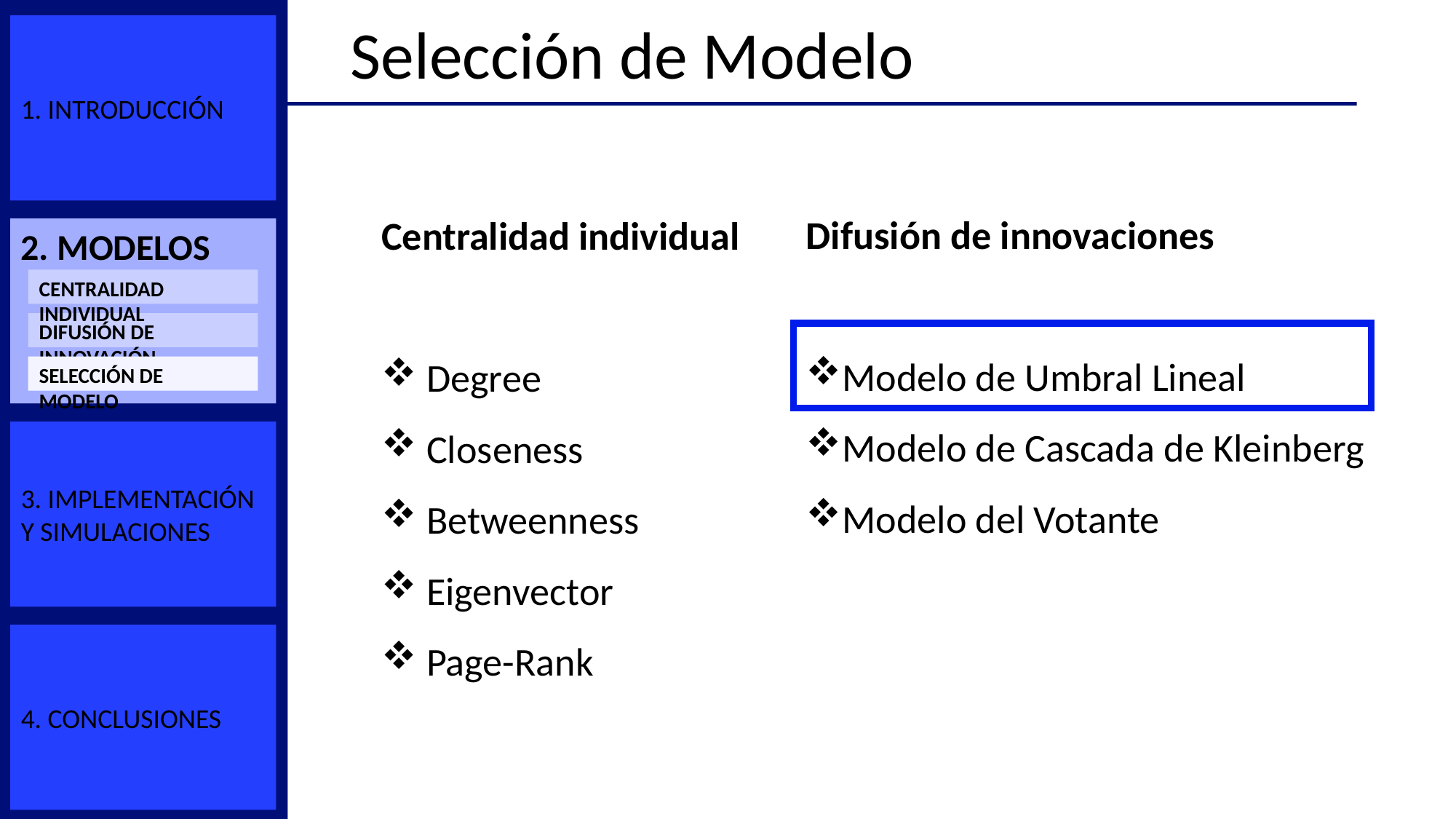

# Selección de Modelo
1. Introducción
Difusión de innovaciones

Modelo de Umbral Lineal
Modelo de Cascada de Kleinberg
Modelo del Votante
Centralidad individual

 Degree
 Closeness
 Betweenness
 Eigenvector
 Page-Rank
2. Modelos
Centralidad Individual
Difusión de Innovación

Selección de Modelo
3. Implementación y simulaciones
4. Conclusiones